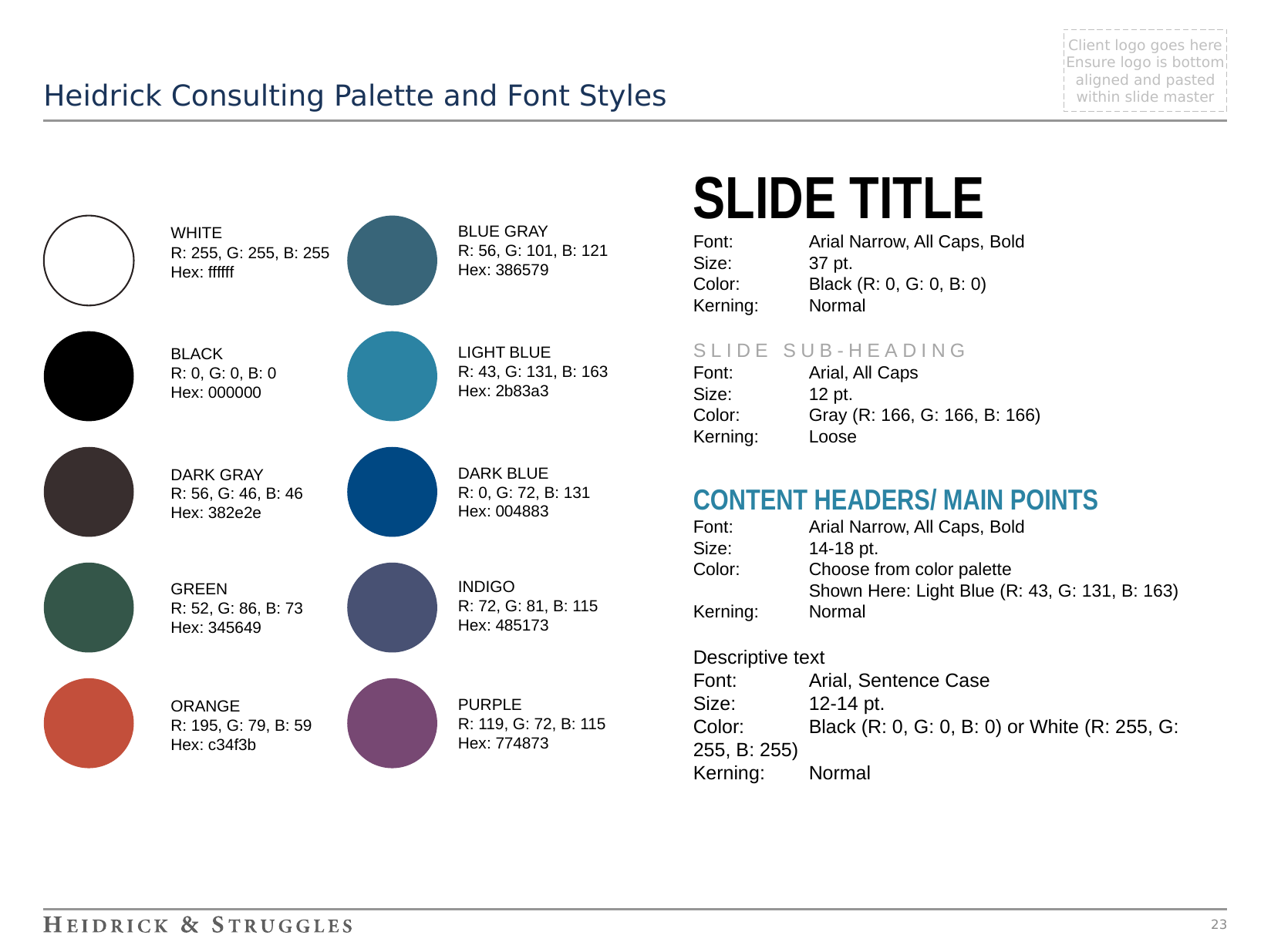

# Heidrick Consulting Palette and Font Styles
SLIDE TITLE
Font: 	Arial Narrow, All Caps, Bold
Size:	37 pt.
Color:	Black (R: 0, G: 0, B: 0)
Kerning:	Normal

SLIDE SUB-HEADING
Font:	Arial, All Caps
Size:	12 pt.
Color:	Gray (R: 166, G: 166, B: 166)
Kerning:	Loose

CONTENT HEADERS/ MAIN POINTS
Font:	Arial Narrow, All Caps, Bold
Size:	14-18 pt.
Color:	Choose from color palette
	Shown Here: Light Blue (R: 43, G: 131, B: 163)
Kerning:	Normal

Descriptive text
Font:	Arial, Sentence Case
Size:	12-14 pt.
Color:	Black (R: 0, G: 0, B: 0) or White (R: 255, G: 255, B: 255)
Kerning:	Normal

BLUE GRAY
R: 56, G: 101, B: 121
Hex: 386579
WHITE
R: 255, G: 255, B: 255
Hex: ffffff

LIGHT BLUE
R: 43, G: 131, B: 163
Hex: 2b83a3
BLACK
R: 0, G: 0, B: 0
Hex: 000000

DARK BLUE
R: 0, G: 72, B: 131
Hex: 004883
DARK GRAY
R: 56, G: 46, B: 46
Hex: 382e2e

INDIGO
R: 72, G: 81, B: 115
Hex: 485173
GREEN
R: 52, G: 86, B: 73
Hex: 345649

PURPLE
R: 119, G: 72, B: 115
Hex: 774873
ORANGE
R: 195, G: 79, B: 59
Hex: c34f3b